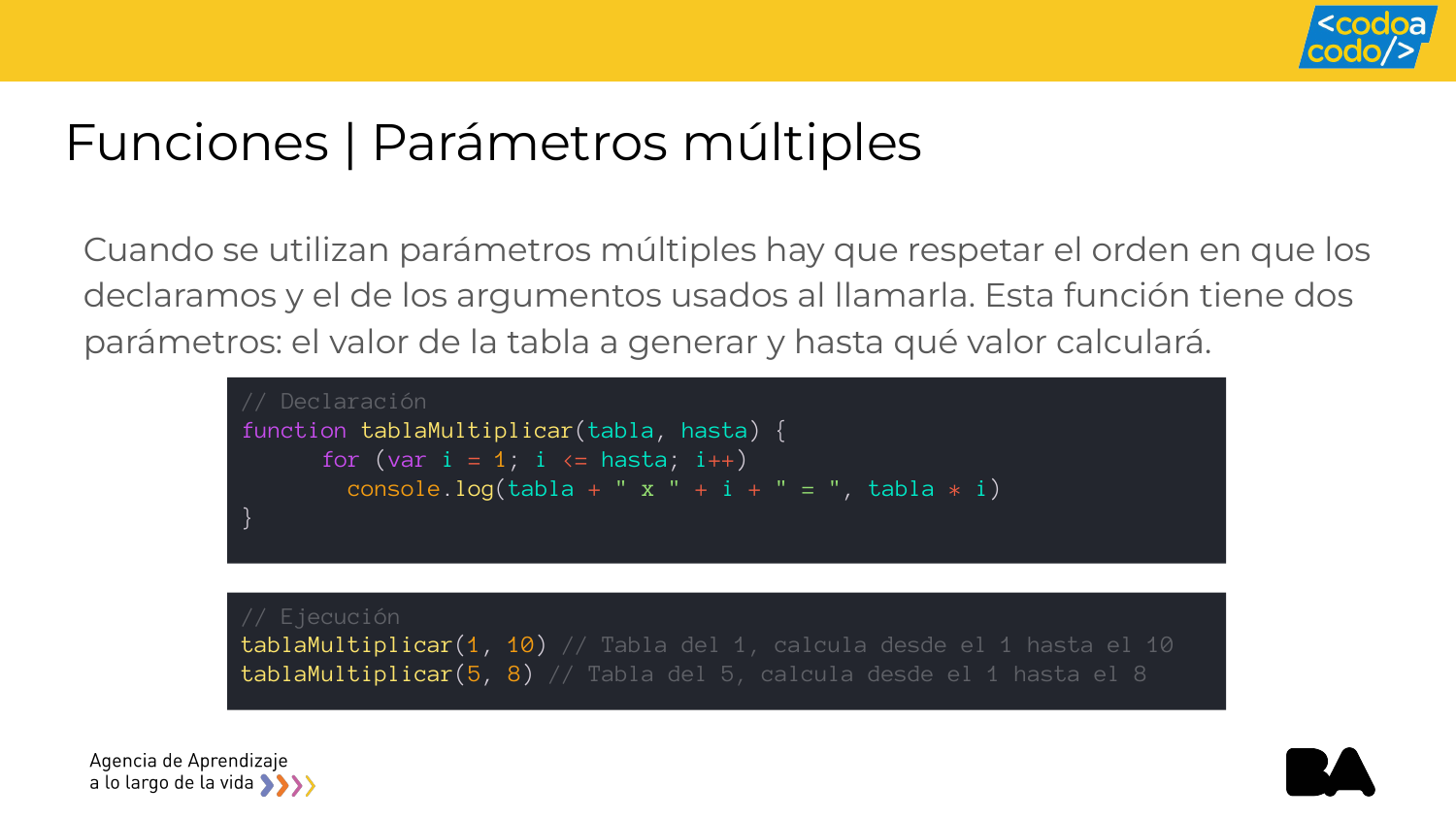

# Funciones | Parámetros múltiples
Cuando se utilizan parámetros múltiples hay que respetar el orden en que los declaramos y el de los argumentos usados al llamarla. Esta función tiene dos parámetros: el valor de la tabla a generar y hasta qué valor calculará.

// Declaración
function tablaMultiplicar(tabla, hasta) {
      for (var i = 1; i <= hasta; i++)
        console.log(tabla + " x " + i + " = ", tabla * i)
}
// Ejecución
tablaMultiplicar(1, 10) // Tabla del 1, calcula desde el 1 hasta el 10
tablaMultiplicar(5, 8) // Tabla del 5, calcula desde el 1 hasta el 8